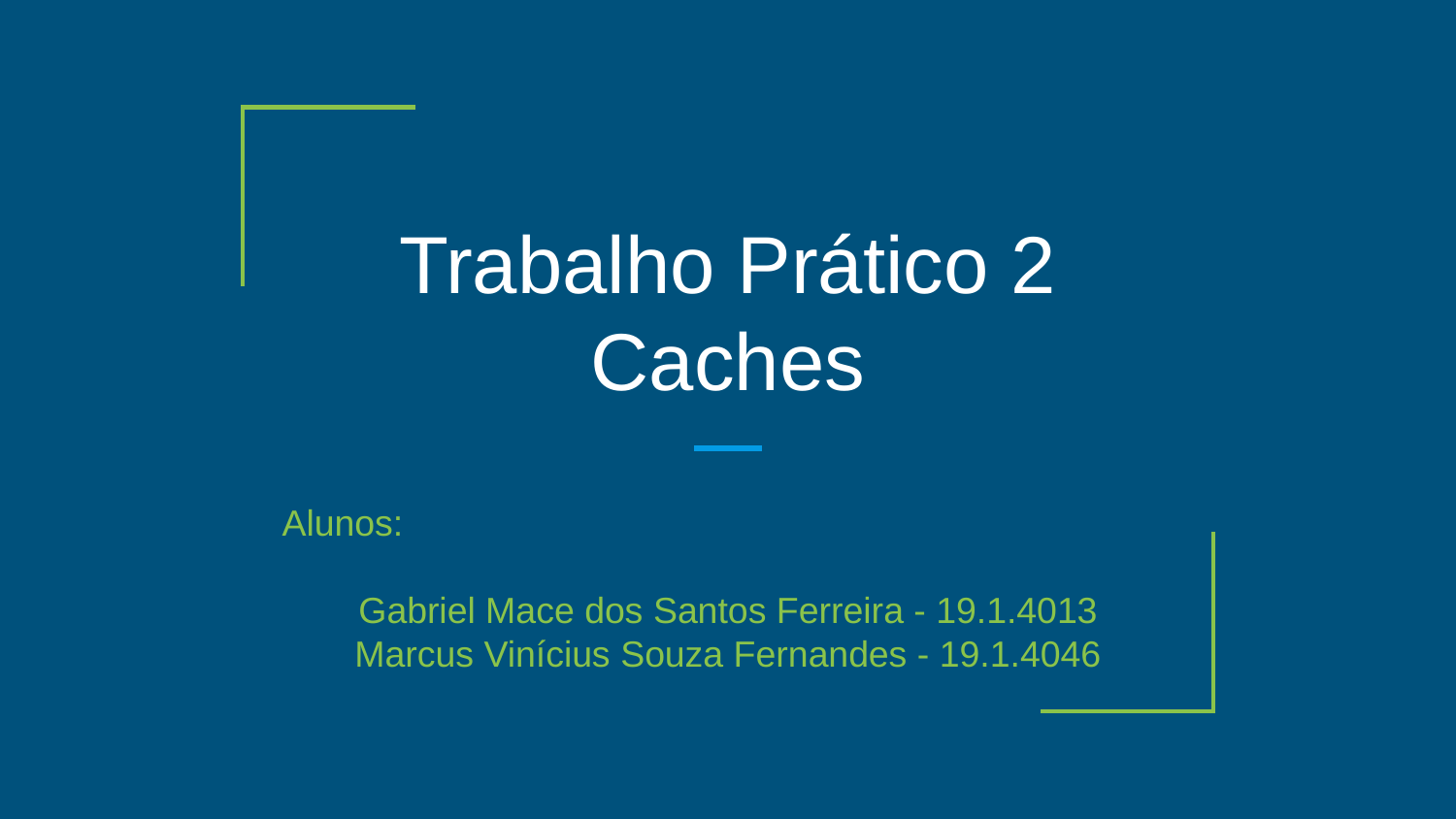

# Trabalho Prático 2 Caches
Alunos:

Gabriel Mace dos Santos Ferreira - 19.1.4013
Marcus Vinícius Souza Fernandes - 19.1.4046